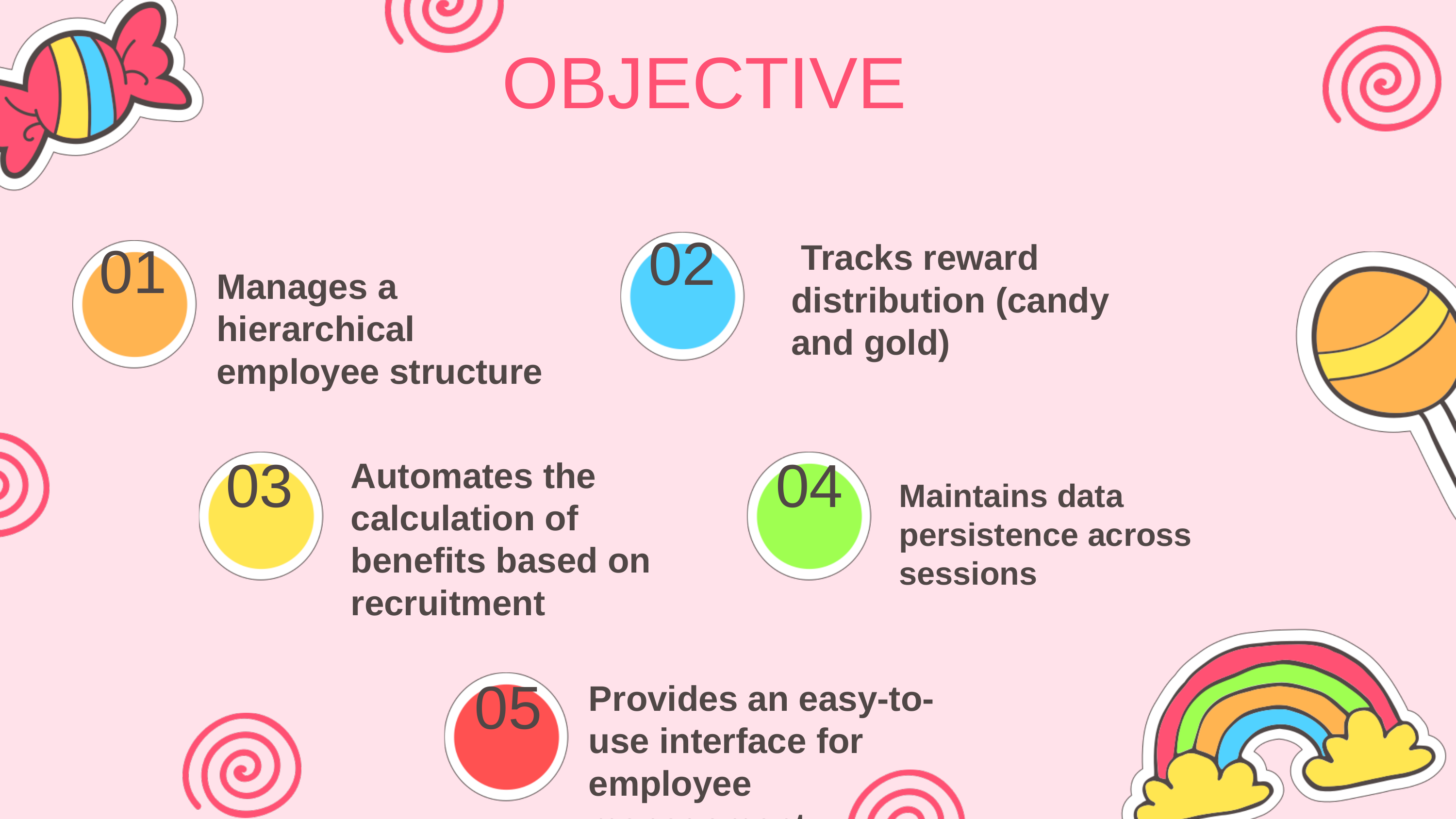

OBJECTIVE
02

01

 Tracks reward distribution (candy and gold)

Manages a hierarchical employee structure

03

Automates the calculation of benefits based on recruitment
04

Maintains data persistence across sessions

05

Provides an easy-to-use interface for employee management